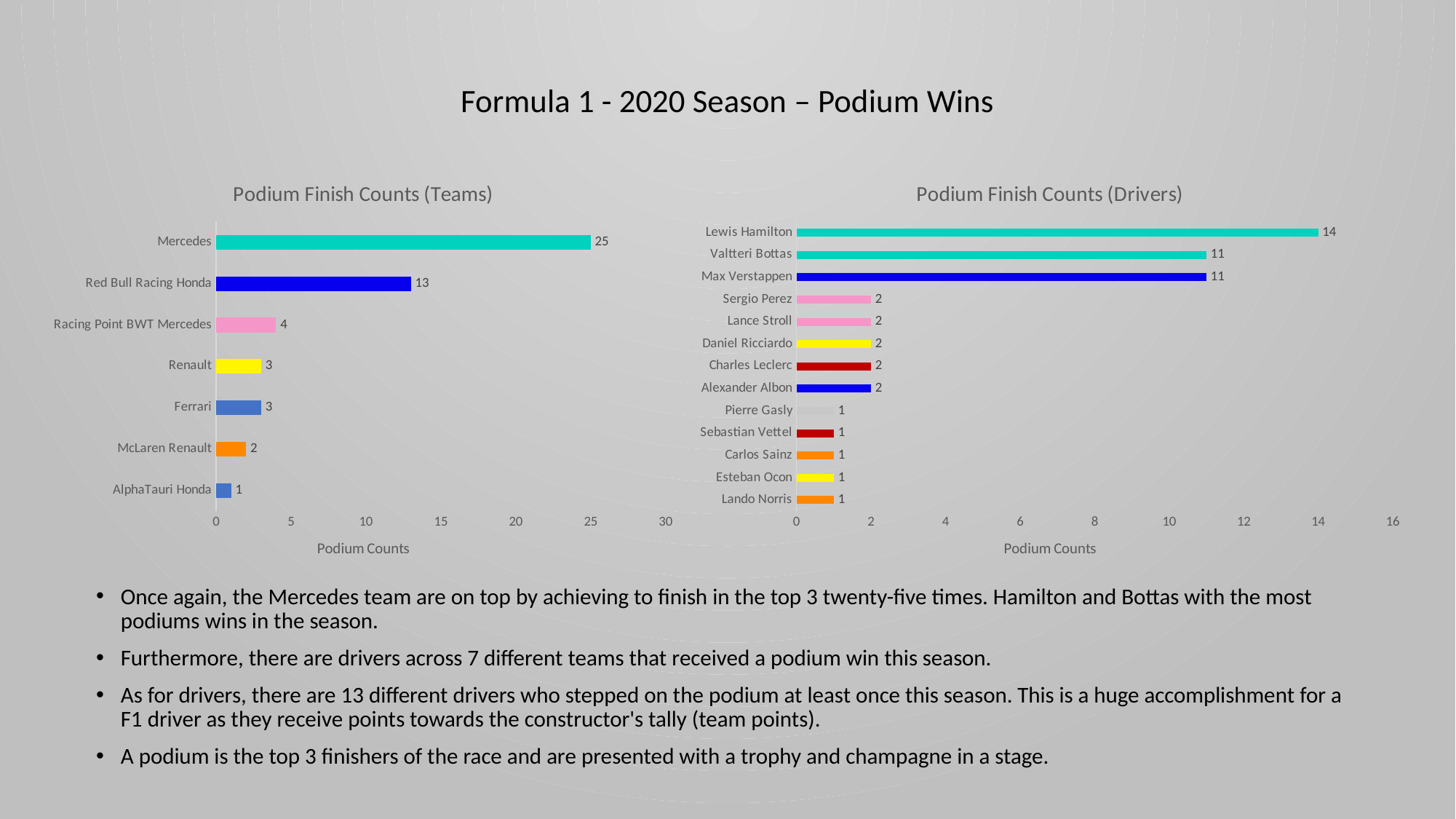

# Formula 1 - 2020 Season – Podium Wins

### Chart: Podium Finish Counts (Teams)

| Category | Total |
|---|---|
| AlphaTauri Honda | 1.0 |
| McLaren Renault | 2.0 |
| Ferrari | 3.0 |
| Renault | 3.0 |
| Racing Point BWT Mercedes | 4.0 |
| Red Bull Racing Honda | 13.0 |
| Mercedes | 25.0 |

### Chart: Podium Finish Counts (Drivers)

| Category | Total |
|---|---|
| Lando Norris | 1.0 |
| Esteban Ocon | 1.0 |
| Carlos Sainz | 1.0 |
| Sebastian Vettel | 1.0 |
| Pierre Gasly | 1.0 |
| Alexander Albon | 2.0 |
| Charles Leclerc | 2.0 |
| Daniel Ricciardo | 2.0 |
| Lance Stroll | 2.0 |
| Sergio Perez | 2.0 |
| Max Verstappen | 11.0 |
| Valtteri Bottas | 11.0 |
| Lewis Hamilton | 14.0 |
Once again, the Mercedes team are on top by achieving to finish in the top 3 twenty-five times. Hamilton and Bottas with the most podiums wins in the season.
Furthermore, there are drivers across 7 different teams that received a podium win this season.
As for drivers, there are 13 different drivers who stepped on the podium at least once this season. This is a huge accomplishment for a F1 driver as they receive points towards the constructor's tally (team points).
A podium is the top 3 finishers of the race and are presented with a trophy and champagne in a stage.